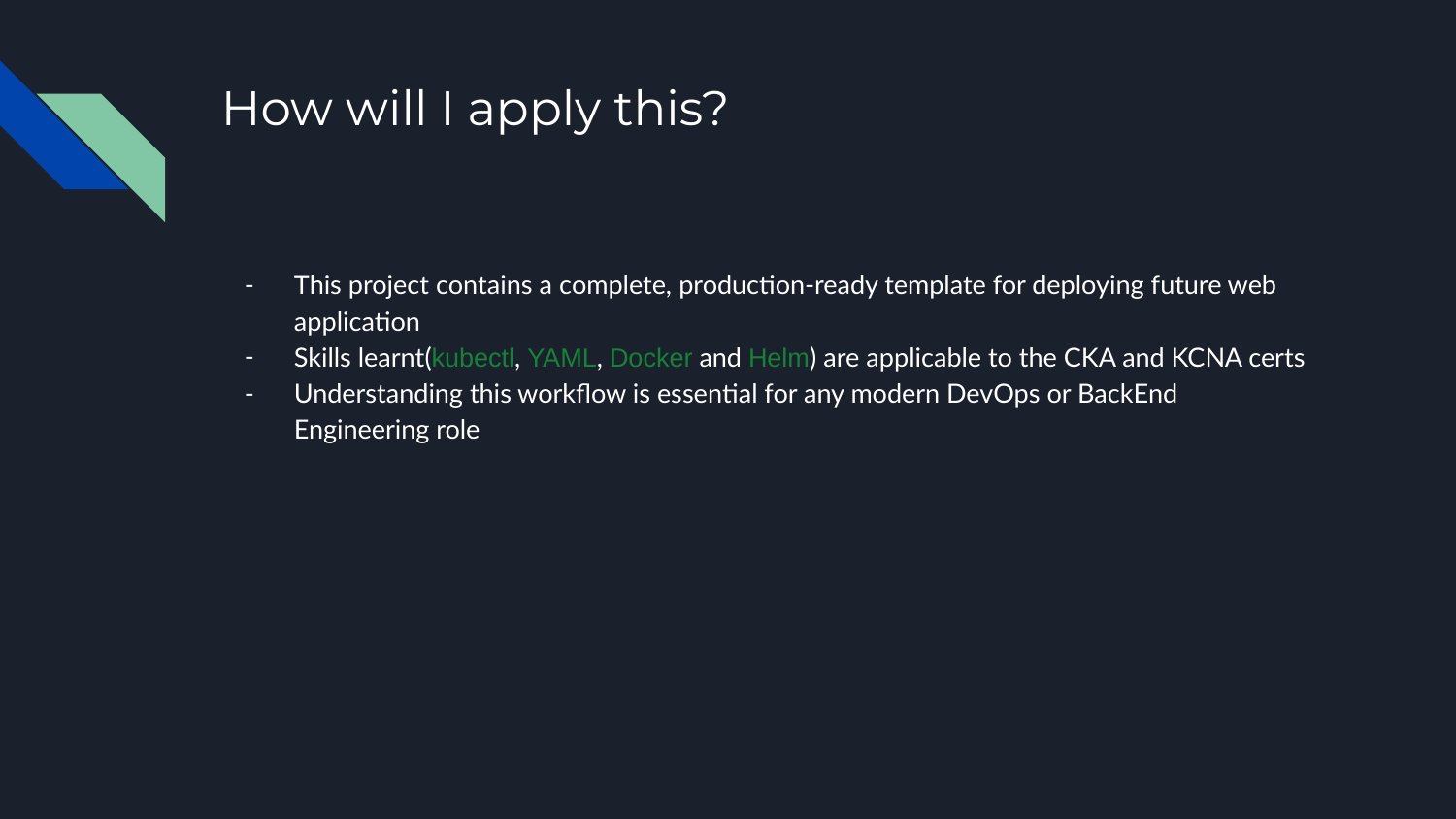

# How will I apply this?
This project contains a complete, production-ready template for deploying future web application
Skills learnt(kubectl, YAML, Docker and Helm) are applicable to the CKA and KCNA certs
Understanding this workflow is essential for any modern DevOps or BackEnd Engineering role